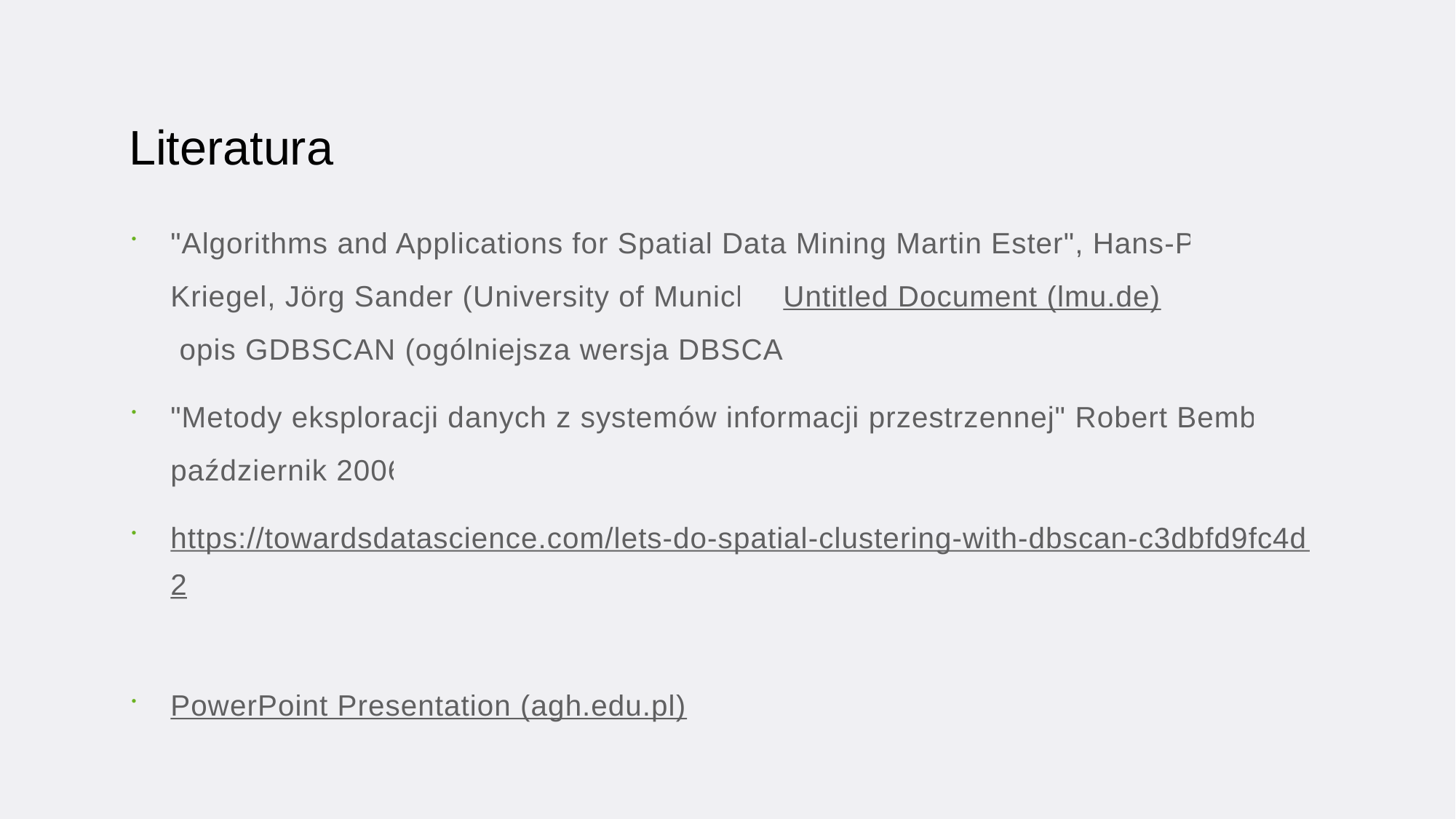

# Literatura
"Algorithms and Applications for Spatial Data Mining Martin Ester", Hans-Peter Kriegel, Jörg Sander (University of Munich): Untitled Document (lmu.de) opis GDBSCAN (ogólniejsza wersja DBSCAN)
"Metody eksploracji danych z systemów informacji przestrzennej" Robert Bembenik październik 2006
https://towardsdatascience.com/lets-do-spatial-clustering-with-dbscan-c3dbfd9fc4d2
PowerPoint Presentation (agh.edu.pl)